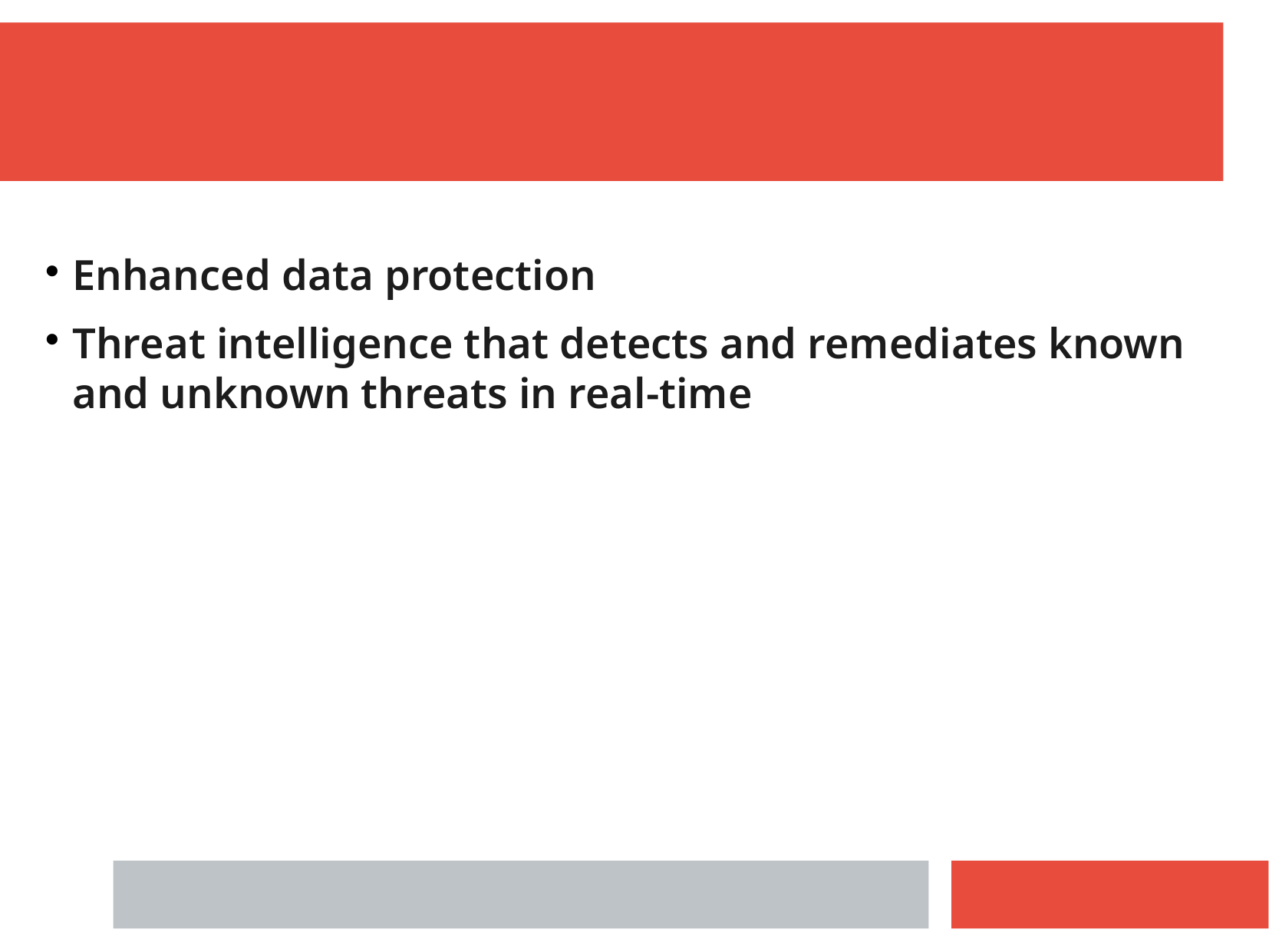

Enhanced data protection
Threat intelligence that detects and remediates known and unknown threats in real-time